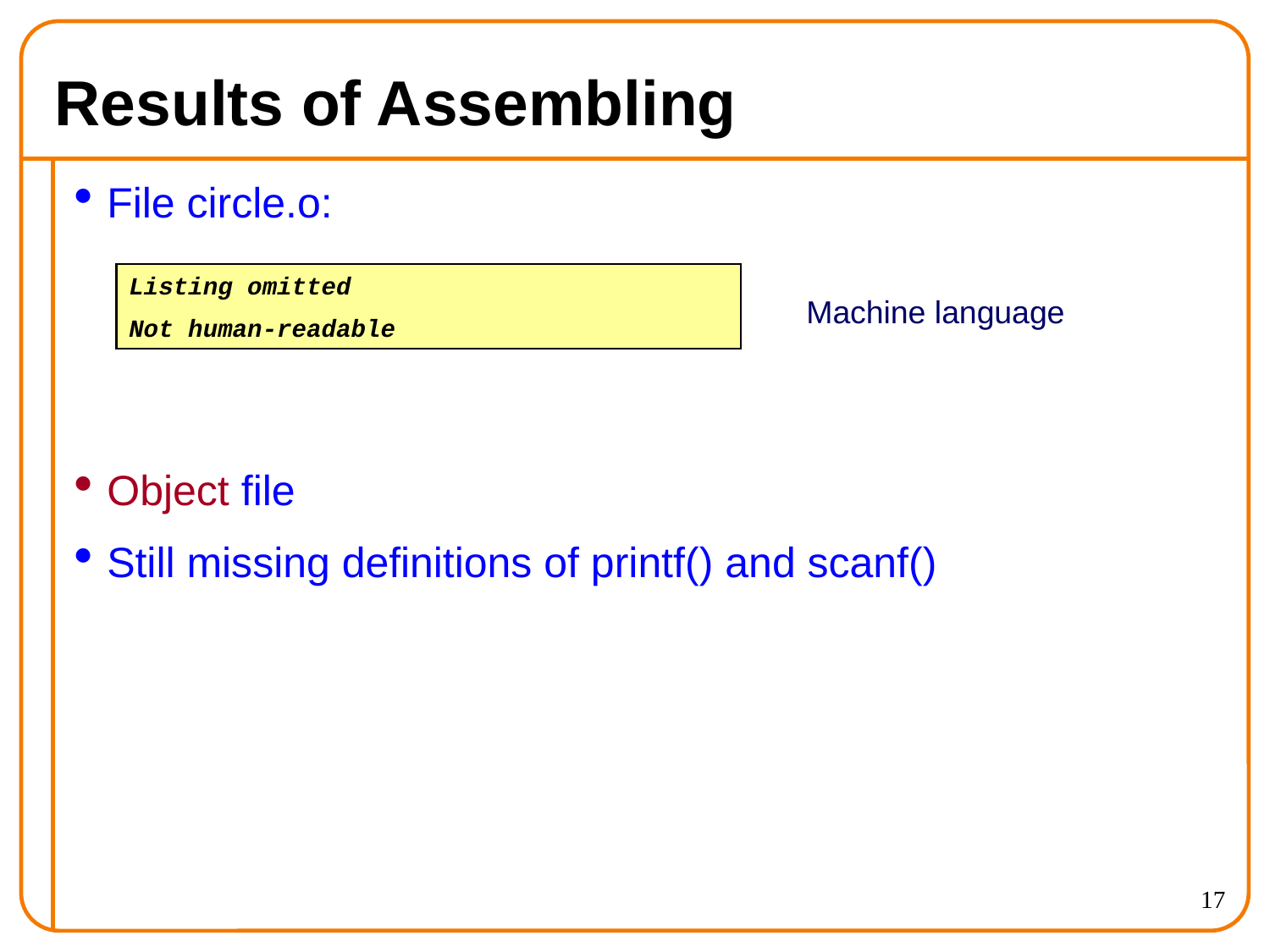

Results of Assembling
File circle.o:

Object file
Still missing definitions of printf() and scanf()
Listing omitted
Not human-readable
Machine language
17